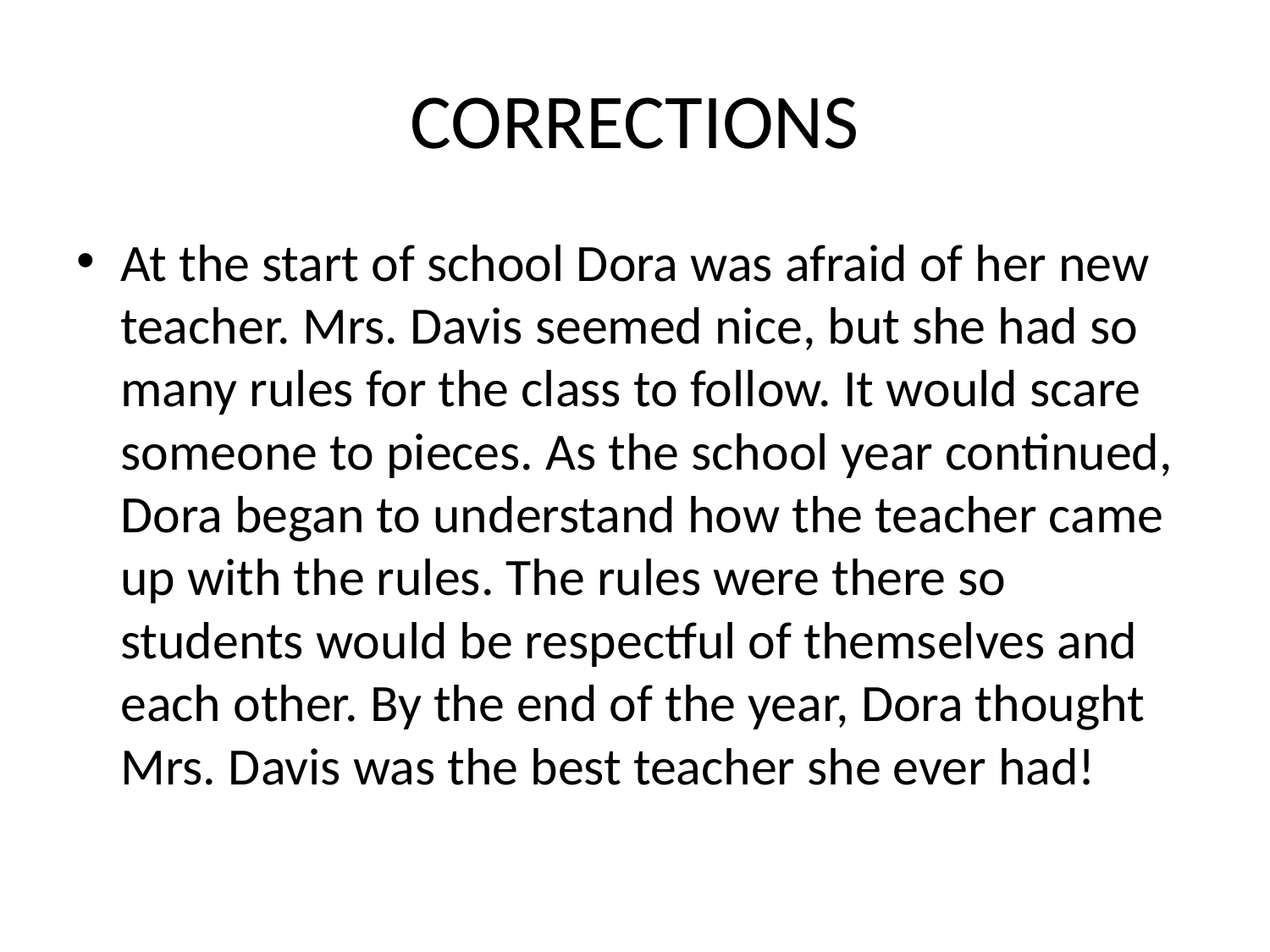

# CORRECTIONS
At the start of school Dora was afraid of her new teacher. Mrs. Davis seemed nice, but she had so many rules for the class to follow. It would scare someone to pieces. As the school year continued, Dora began to understand how the teacher came up with the rules. The rules were there so students would be respectful of themselves and each other. By the end of the year, Dora thought Mrs. Davis was the best teacher she ever had!